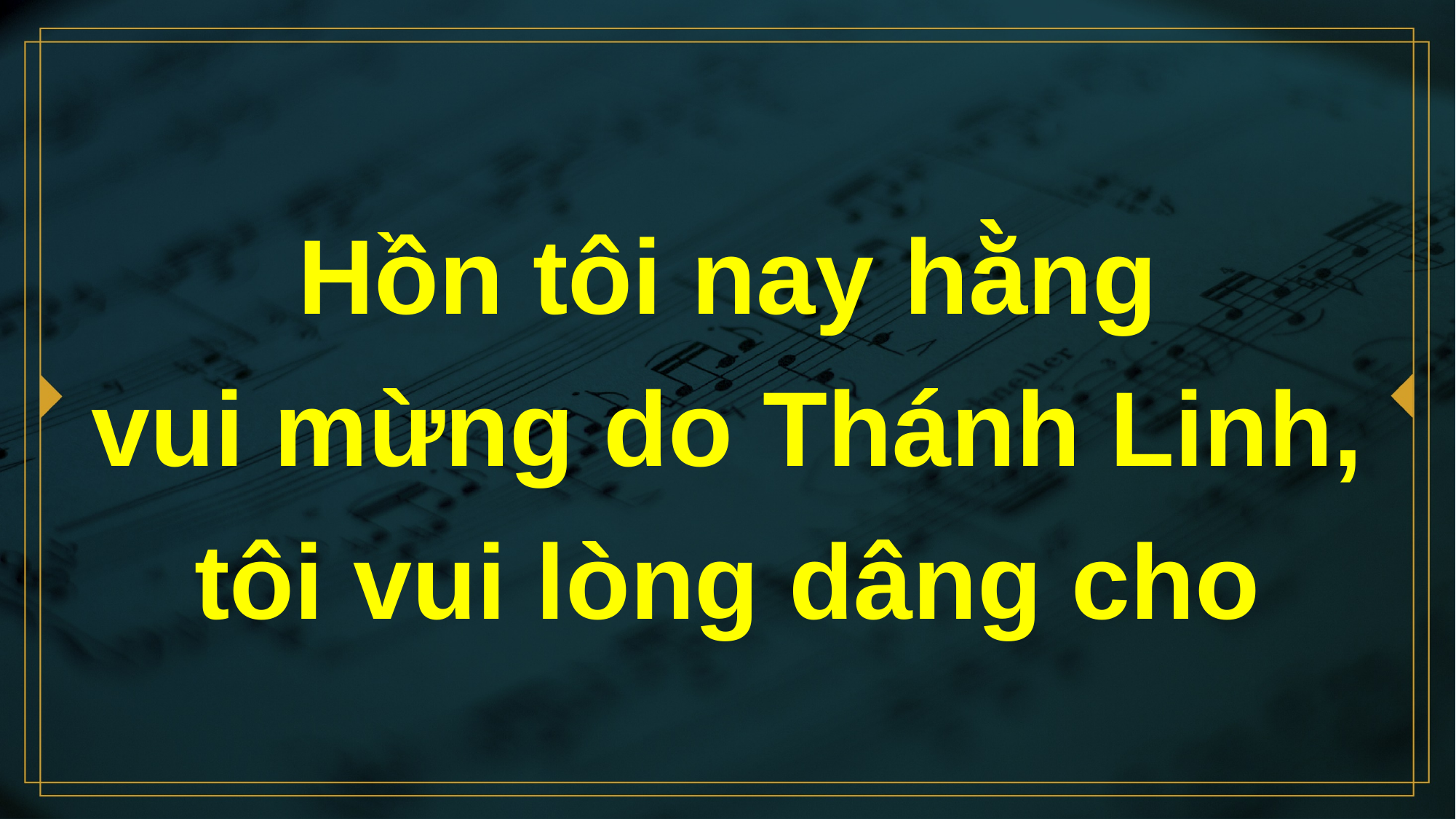

# Hồn tôi nay hằng vui mừng do Thánh Linh, tôi vui lòng dâng cho